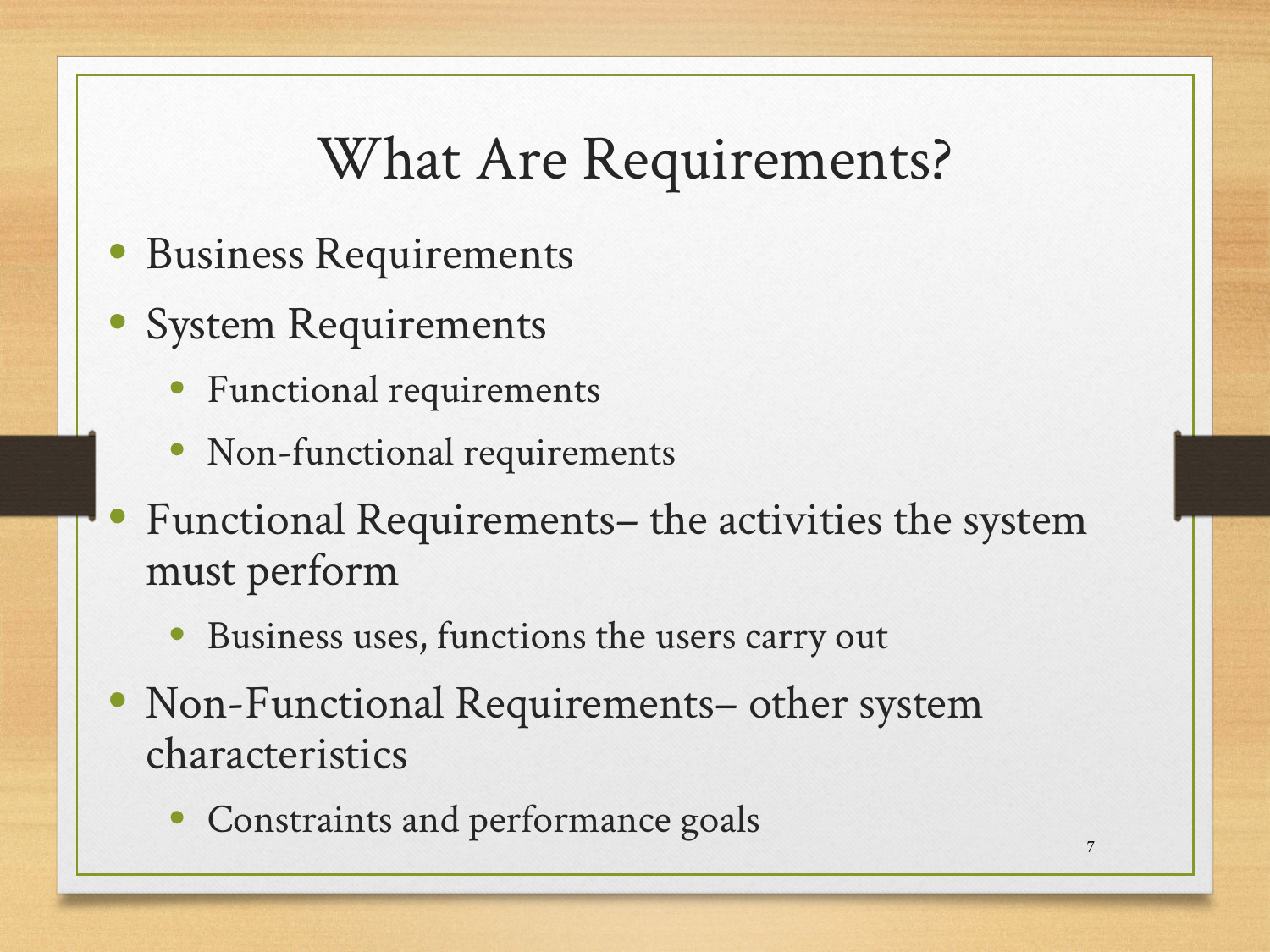

What Are Requirements?
Business Requirements
System Requirements
Functional requirements
Non-functional requirements
Functional Requirements– the activities the system must perform
Business uses, functions the users carry out
Non-Functional Requirements– other system characteristics
Constraints and performance goals

7